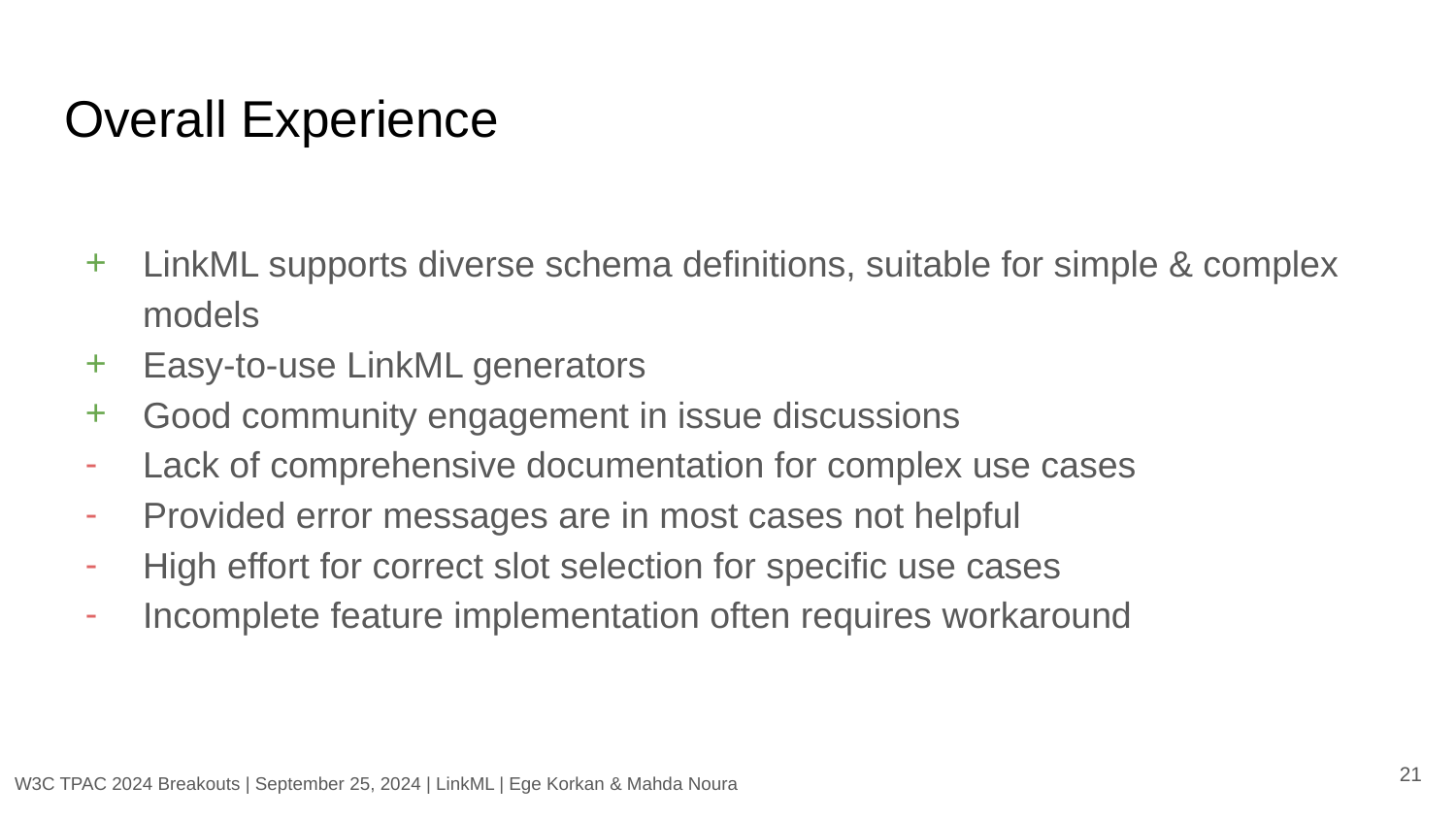

# Overall Experience
LinkML supports diverse schema definitions, suitable for simple & complex models
Easy-to-use LinkML generators
Good community engagement in issue discussions
Lack of comprehensive documentation for complex use cases
Provided error messages are in most cases not helpful
High effort for correct slot selection for specific use cases
Incomplete feature implementation often requires workaround

21